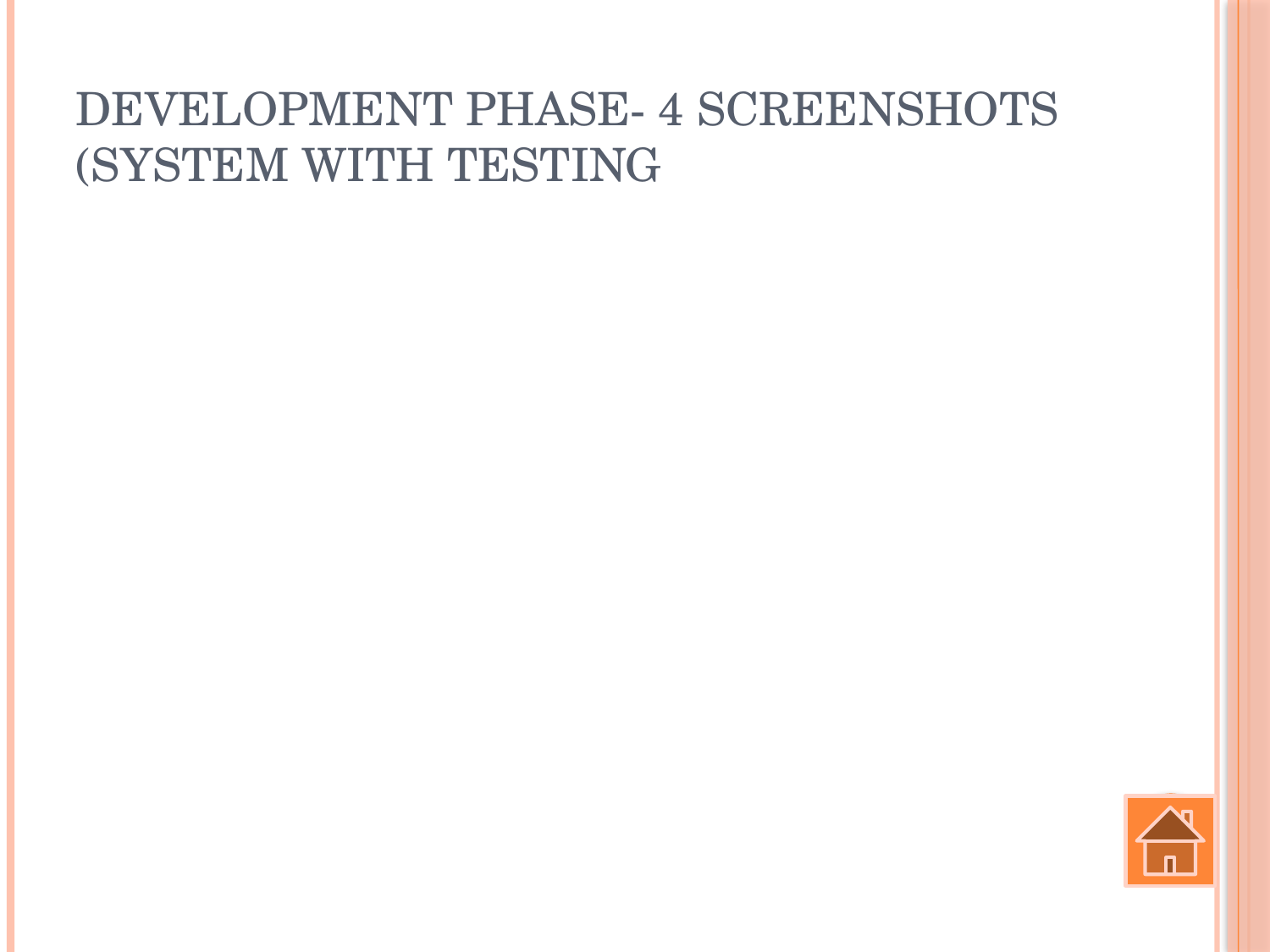

# Development phase- 4 Screenshots (system with testing